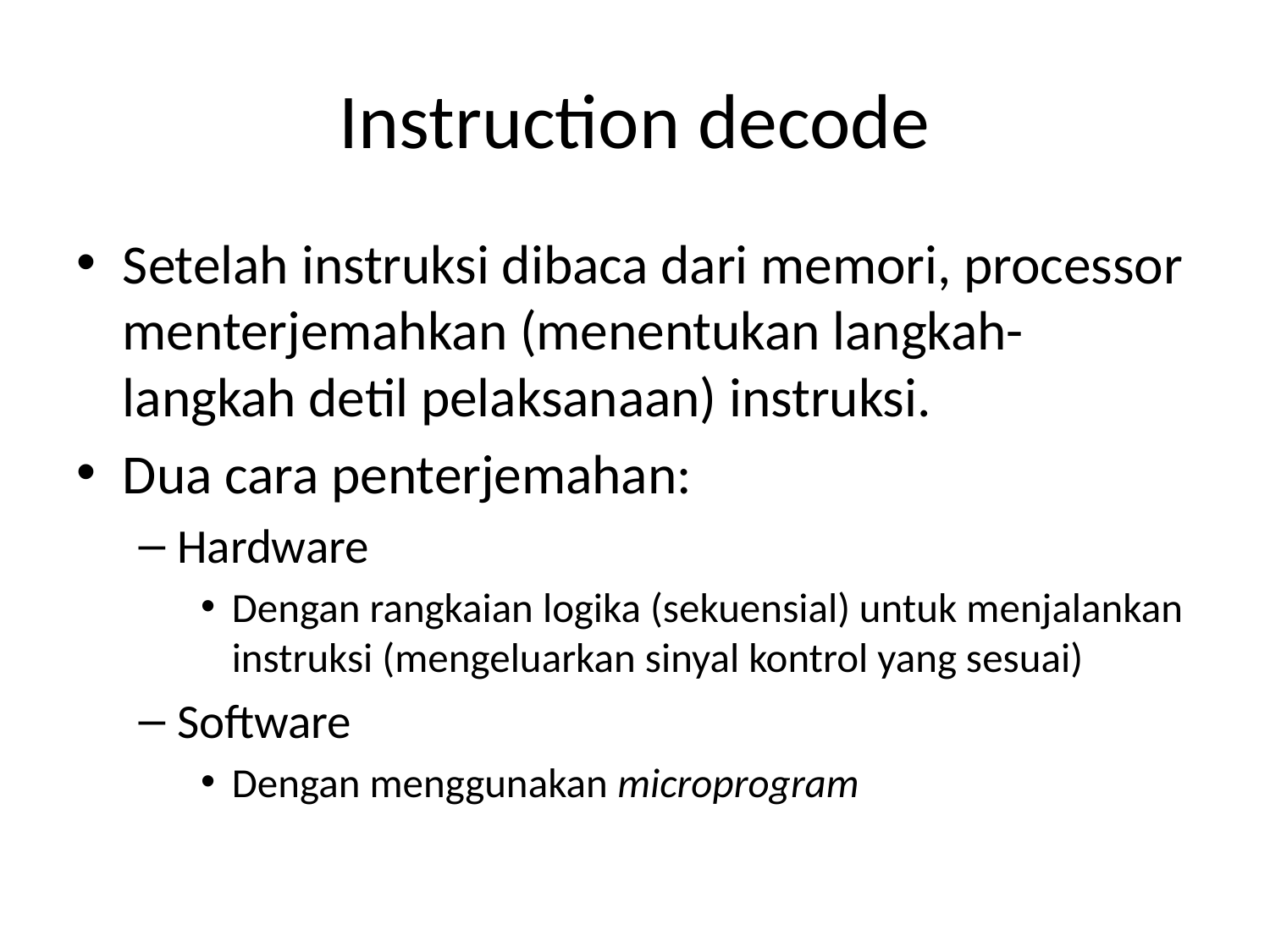

# Instruction decode
Setelah instruksi dibaca dari memori, processor menterjemahkan (menentukan langkah-langkah detil pelaksanaan) instruksi.
Dua cara penterjemahan:
Hardware
Dengan rangkaian logika (sekuensial) untuk menjalankan instruksi (mengeluarkan sinyal kontrol yang sesuai)
Software
Dengan menggunakan microprogram